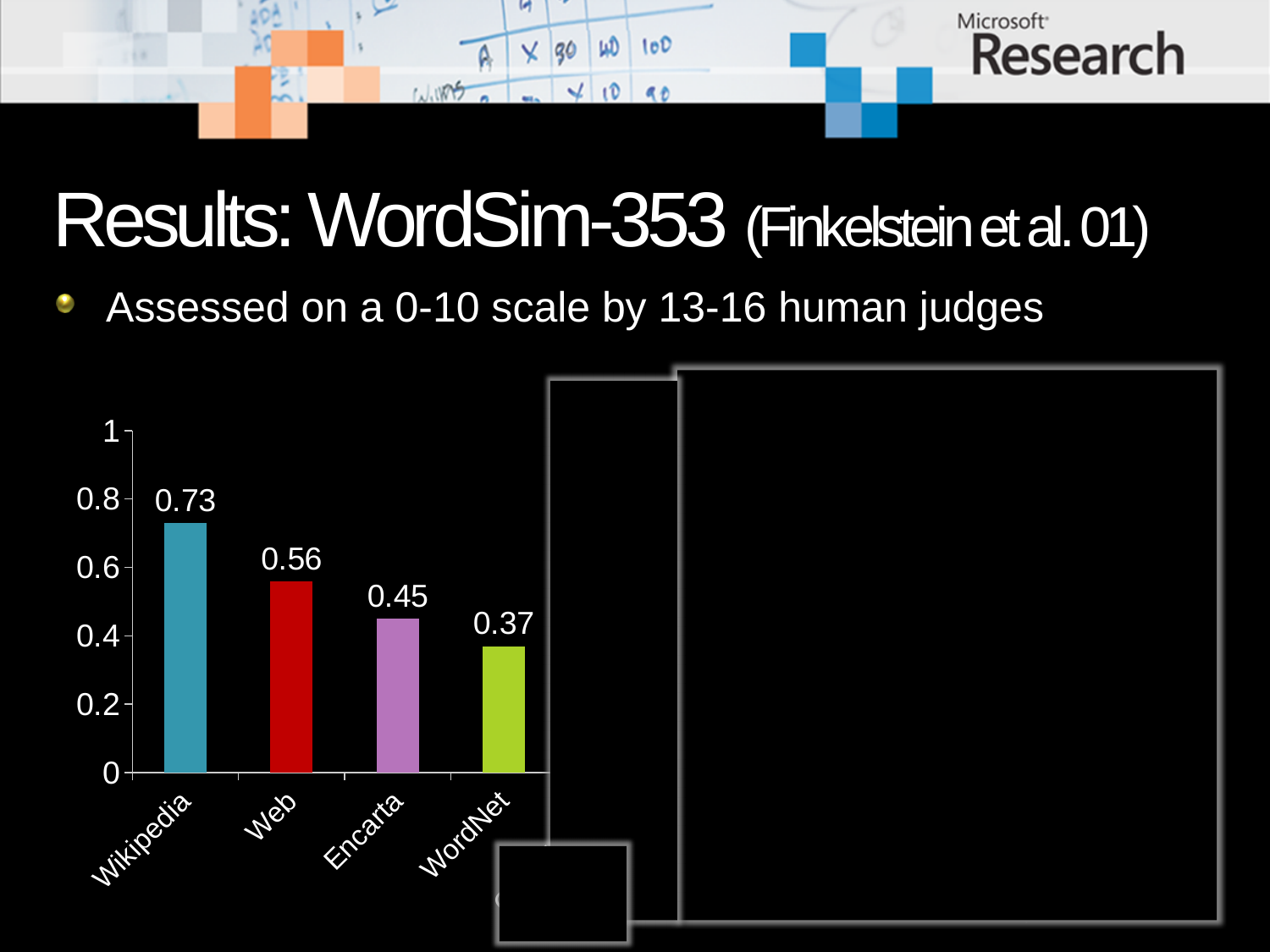

# Results: WordSim-353 (Finkelstein et al. 01)
Assessed on a 0-10 scale by 13-16 human judges

### Chart

| Category | Rho |
|---|---|
| Wikipedia | 0.73 |
| Web | 0.56 |
| Encarta | 0.45 |
| WordNet | 0.37 |
| Combination | 0.81 |
|  | None |
| G&M 07 | 0.75 |
| Agirre+ 09 | 0.78 |
| R&M 10 | 0.77 |
| Radinsky+ 11 | 0.8 |